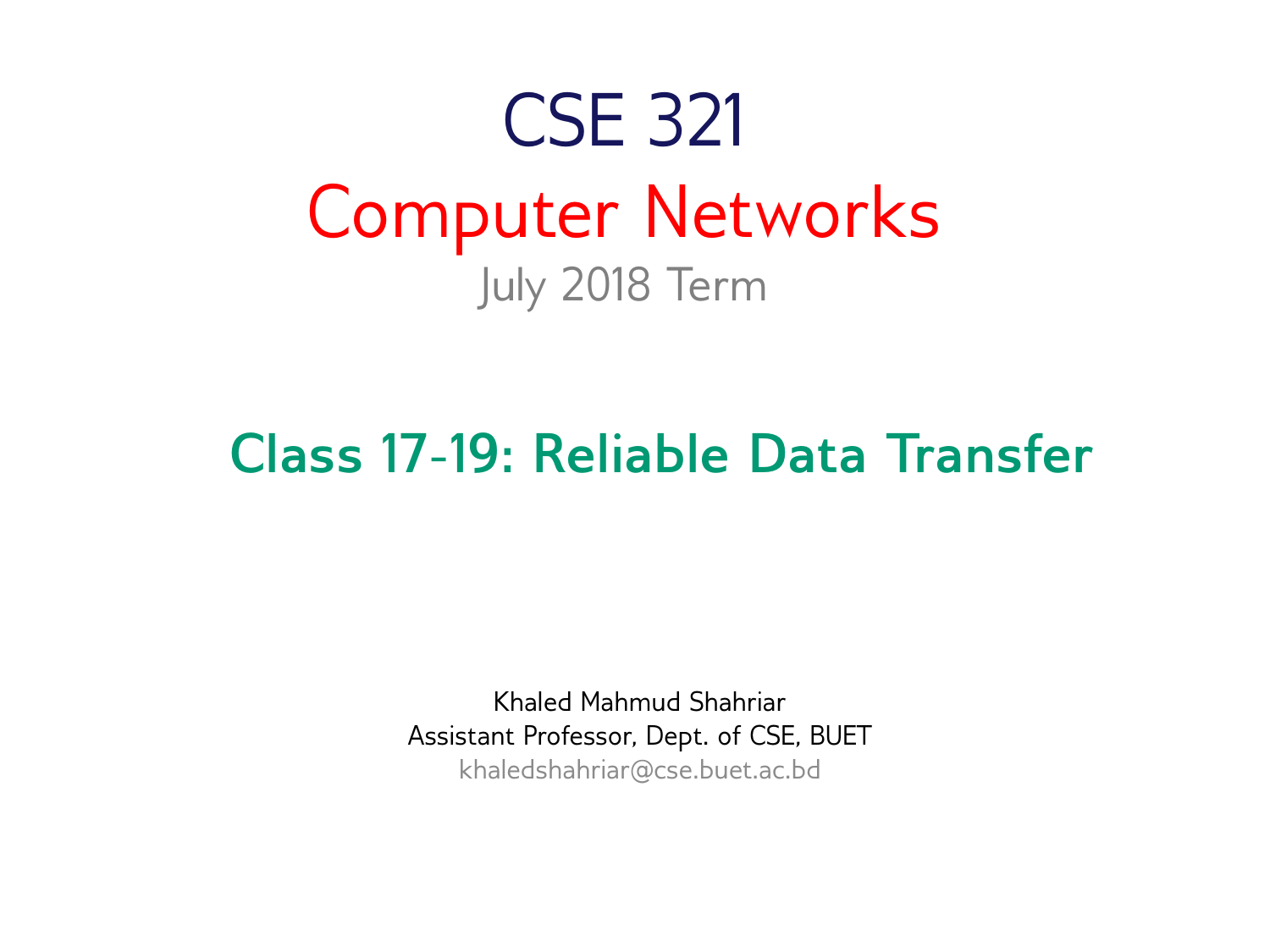

CSE 321
Computer Networks
July 2018 Term
Class 17-19: Reliable Data Transfer
Khaled Mahmud Shahriar
Assistant Professor, Dept. of CSE, BUET khaledshahriar@cse.buet.ac.bd